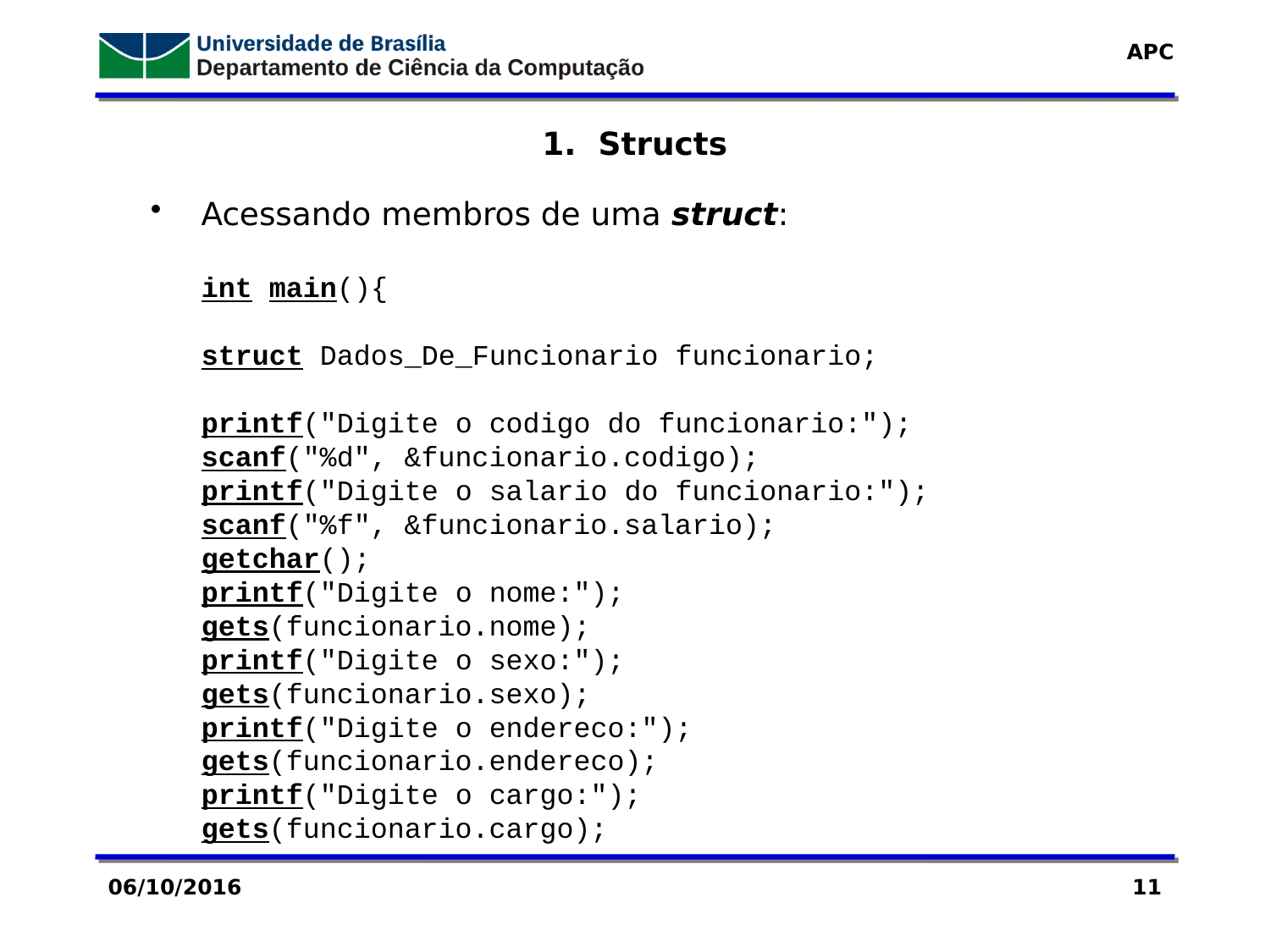

1.  Structs
  Acessando membros de uma struct:

   int main(){

   struct Dados_De_Funcionario funcionario;

   printf("Digite o codigo do funcionario:");
   scanf("%d", &funcionario.codigo);
   printf("Digite o salario do funcionario:");
   scanf("%f", &funcionario.salario);
   getchar();
   printf("Digite o nome:");
   gets(funcionario.nome);
   printf("Digite o sexo:");
   gets(funcionario.sexo);
   printf("Digite o endereco:");
   gets(funcionario.endereco);
   printf("Digite o cargo:");
   gets(funcionario.cargo);
06/10/2016
11